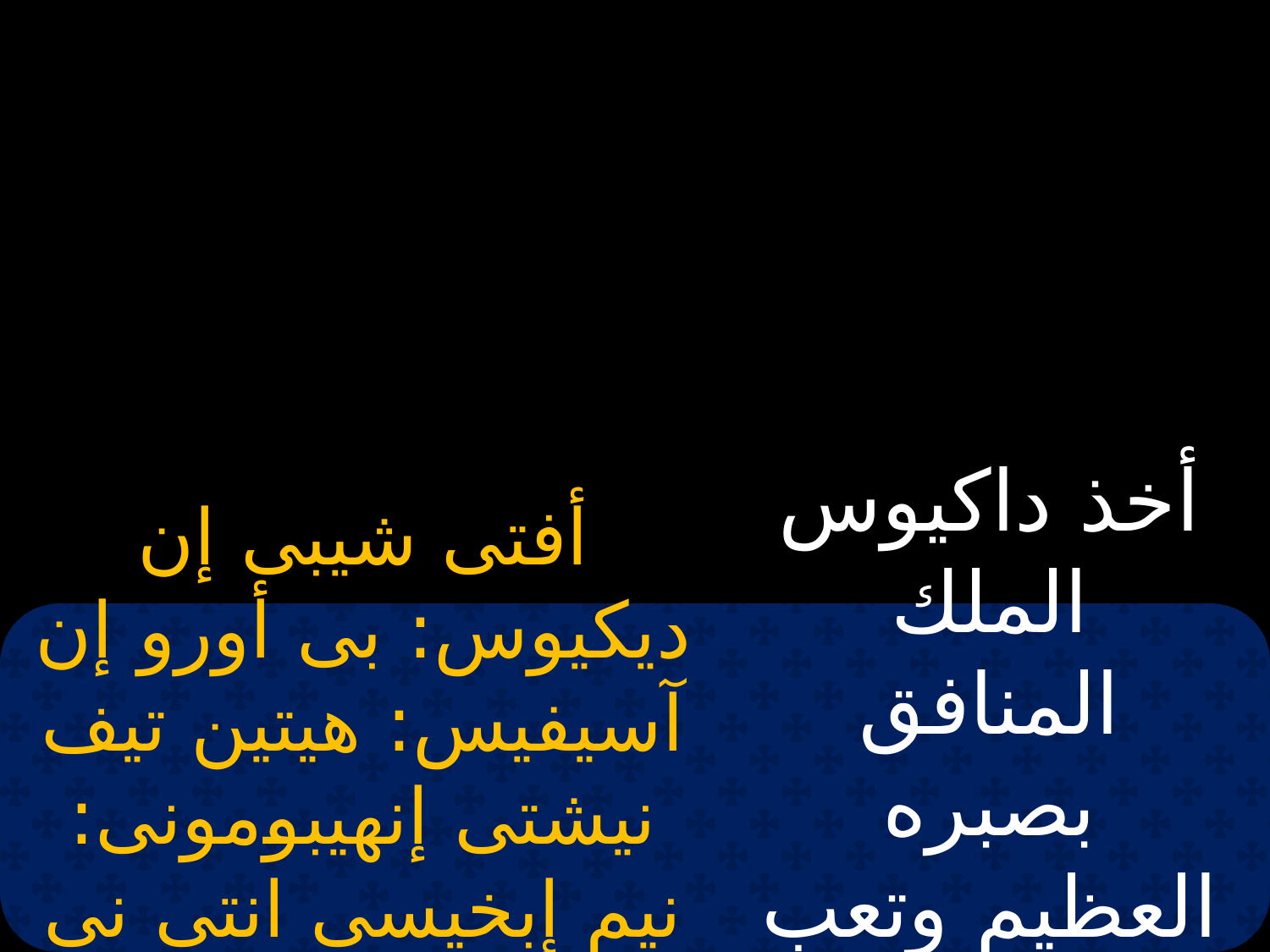

أخذ داكيوس الملك المنافق بصبره العظيم وتعب العذابات.
أفتى شيبى إن ديكيوس: بى أورو إن آسيفيس: هيتين تيف نيشتى إنهيبومونى: نيم إبخيسى انتى نى فاسالوس.